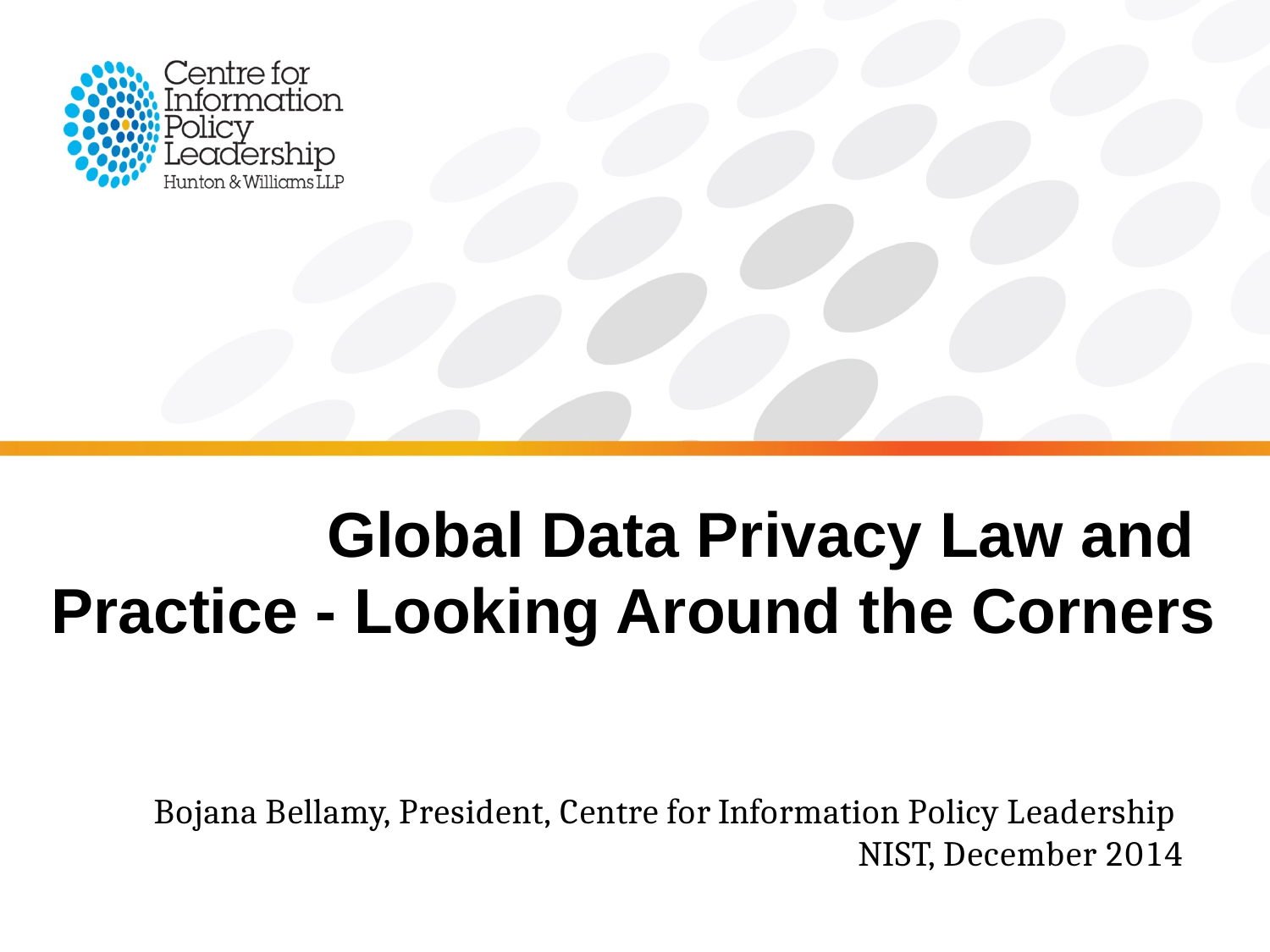

Global Data Privacy Law and Practice - Looking Around the Corners
Bojana Bellamy, President, Centre for Information Policy Leadership
NIST, December 2014